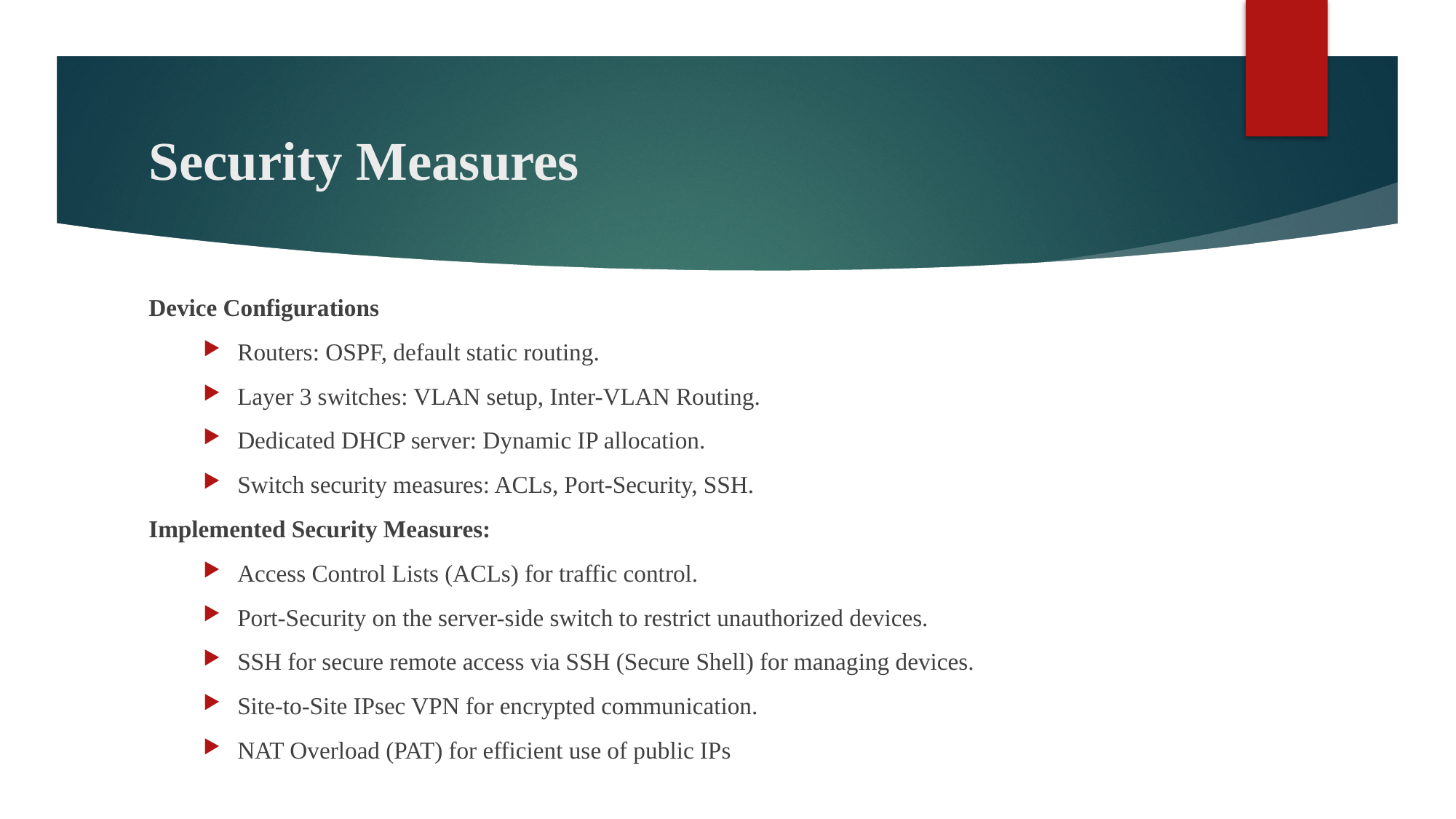

# Security Measures
Device Configurations
Routers: OSPF, default static routing.
Layer 3 switches: VLAN setup, Inter-VLAN Routing.
Dedicated DHCP server: Dynamic IP allocation.
Switch security measures: ACLs, Port-Security, SSH.
Implemented Security Measures:
Access Control Lists (ACLs) for traffic control.
Port-Security on the server-side switch to restrict unauthorized devices.
SSH for secure remote access via SSH (Secure Shell) for managing devices.
Site-to-Site IPsec VPN for encrypted communication.
NAT Overload (PAT) for efficient use of public IPs